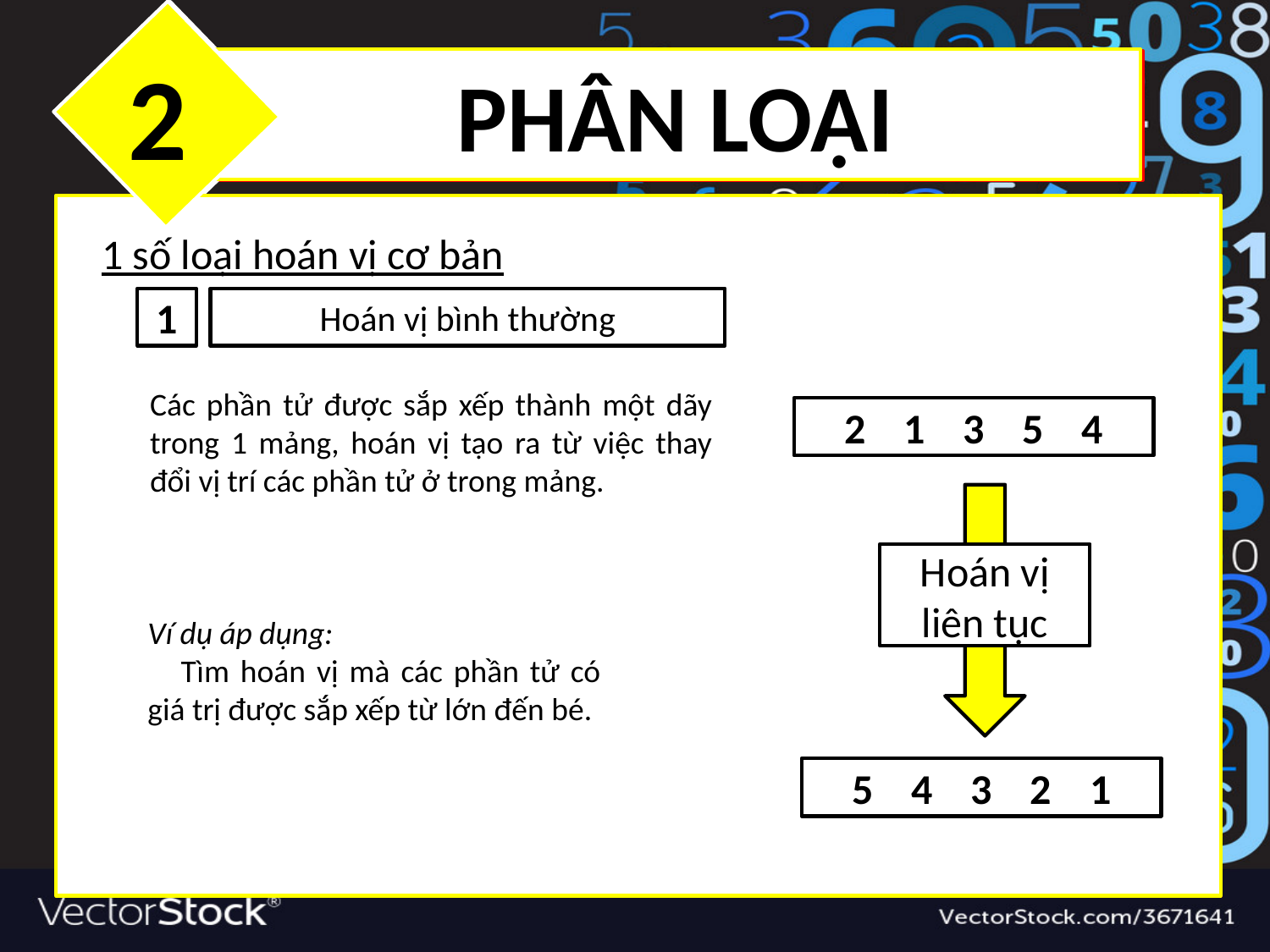

2

1
PHÂN LOẠI
ĐẶC TÍNH

CHUYỂN VỊ là việc thay đổi vị trí của 2 phần tử
1   2   3   4   5
4
5

Chuyển vị ở vị trí 4 và 5

1   2   3   4   5
5
4
Một hoán vị có thể được tạo ra dựa trên 1 hoặc nhiều chuyển vị trong nó.
Đối với việc giải quyết 1 bài toán sắp xếp, yêu cầu phải có điều kiện nhất định để chuyển vị các vị trí cũng như hoán vị dãy số.
CHUYỂN VỊ
HOÁN VỊ
KẾT QUẢ CUỐI CÙNG

1 số loại hoán vị cơ bản
1
Hoán vị bình thường
Các phần tử được sắp xếp thành một dãy trong 1 mảng, hoán vị tạo ra từ việc thay đổi vị trí các phần tử ở trong mảng.
2    1    3    5    4

Hoán vị liên tục
Ví dụ áp dụng:
   Tìm hoán vị mà các phần tử có giá trị được sắp xếp từ lớn đến bé.

5    4    3    2    1